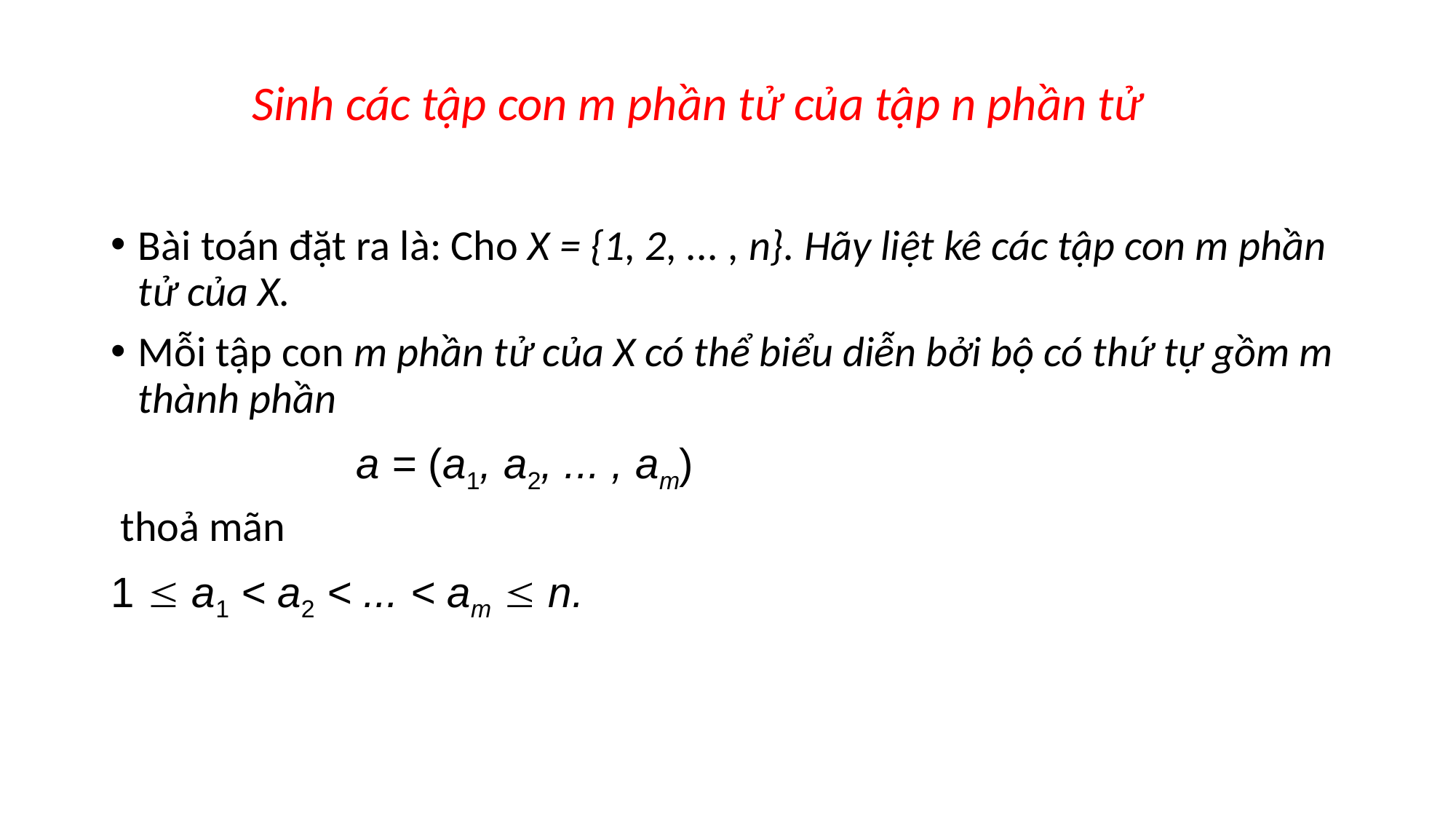

# Sinh các tập con m phần tử của tập n phần tử
Bài toán đặt ra là: Cho X = {1, 2, ... , n}. Hãy liệt kê các tập con m phần tử của X.
Mỗi tập con m phần tử của X có thể biểu diễn bởi bộ có thứ tự gồm m thành phần
			a = (a1, a2, ... , am)
 thoả mãn
1 ≤ a1 < a2 < ... < am ≤ n.